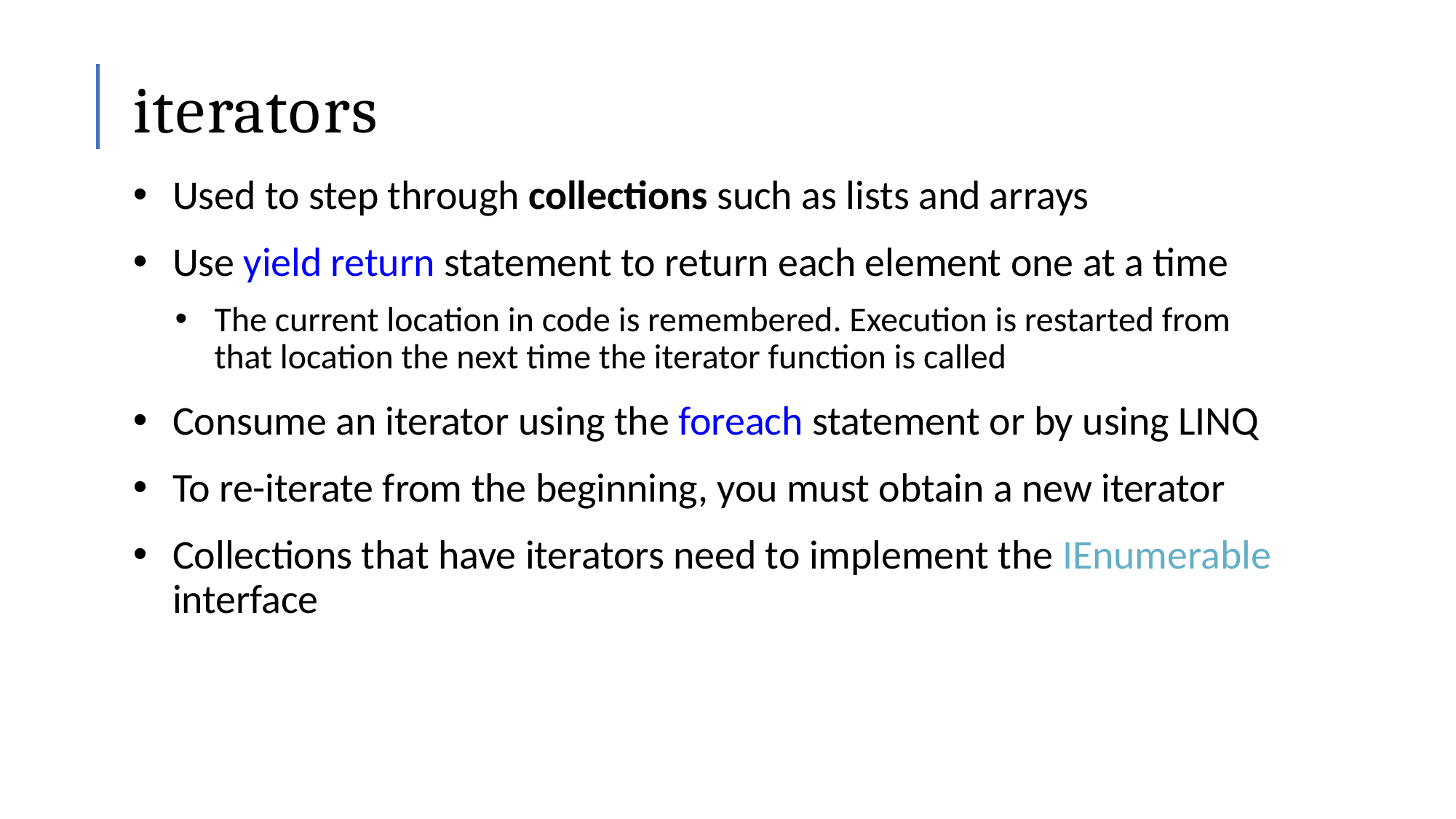

# iterators
Used to step through collections such as lists and arrays
Use yield return statement to return each element one at a time
The current location in code is remembered. Execution is restarted from that location the next time the iterator function is called
Consume an iterator using the foreach statement or by using LINQ
To re-iterate from the beginning, you must obtain a new iterator
Collections that have iterators need to implement the IEnumerable interface